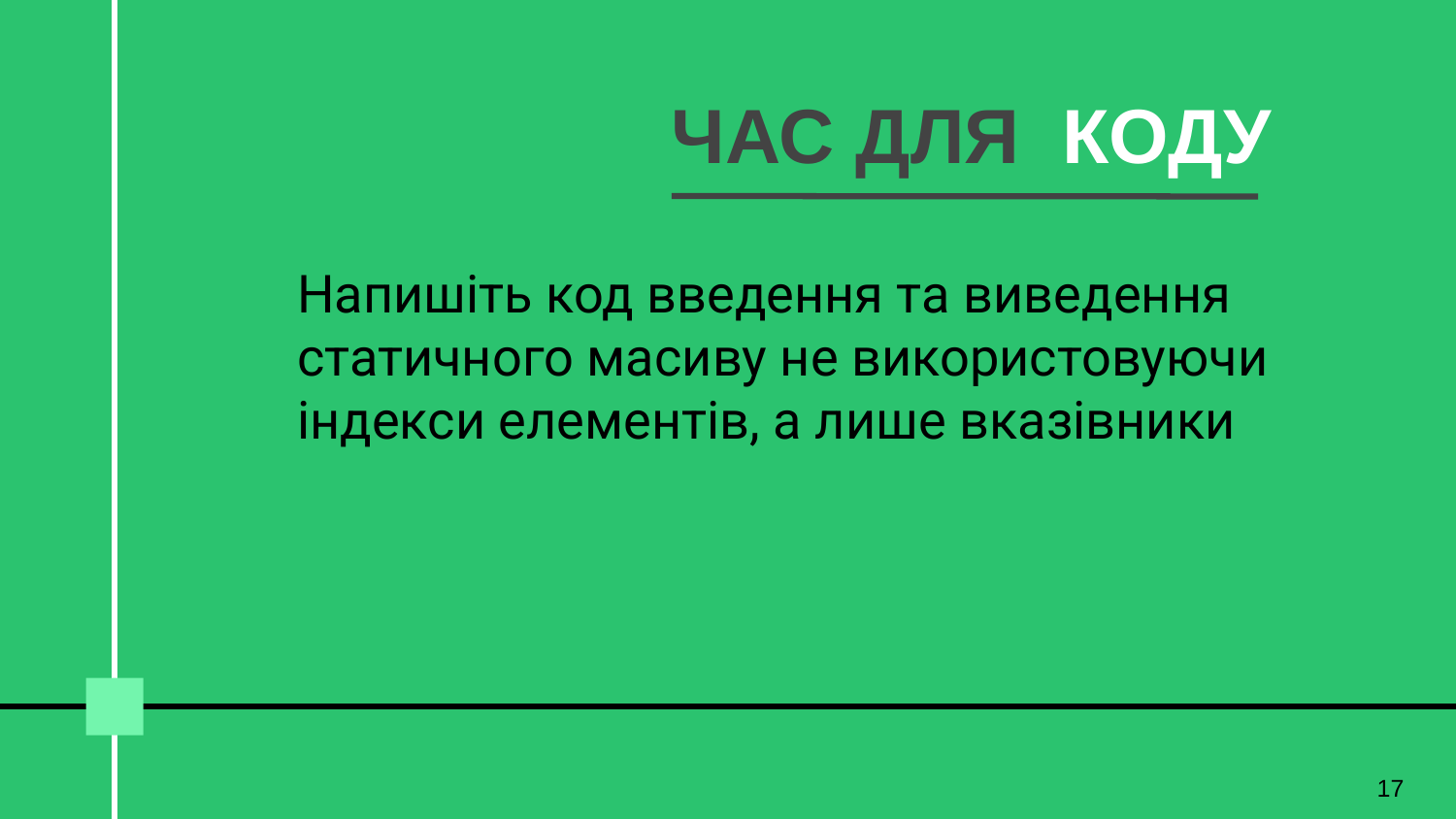

# ЧАС ДЛЯ  КОДУ
Напишіть код введення та виведення статичного масиву не використовуючи індекси елементів, а лише вказівники

17